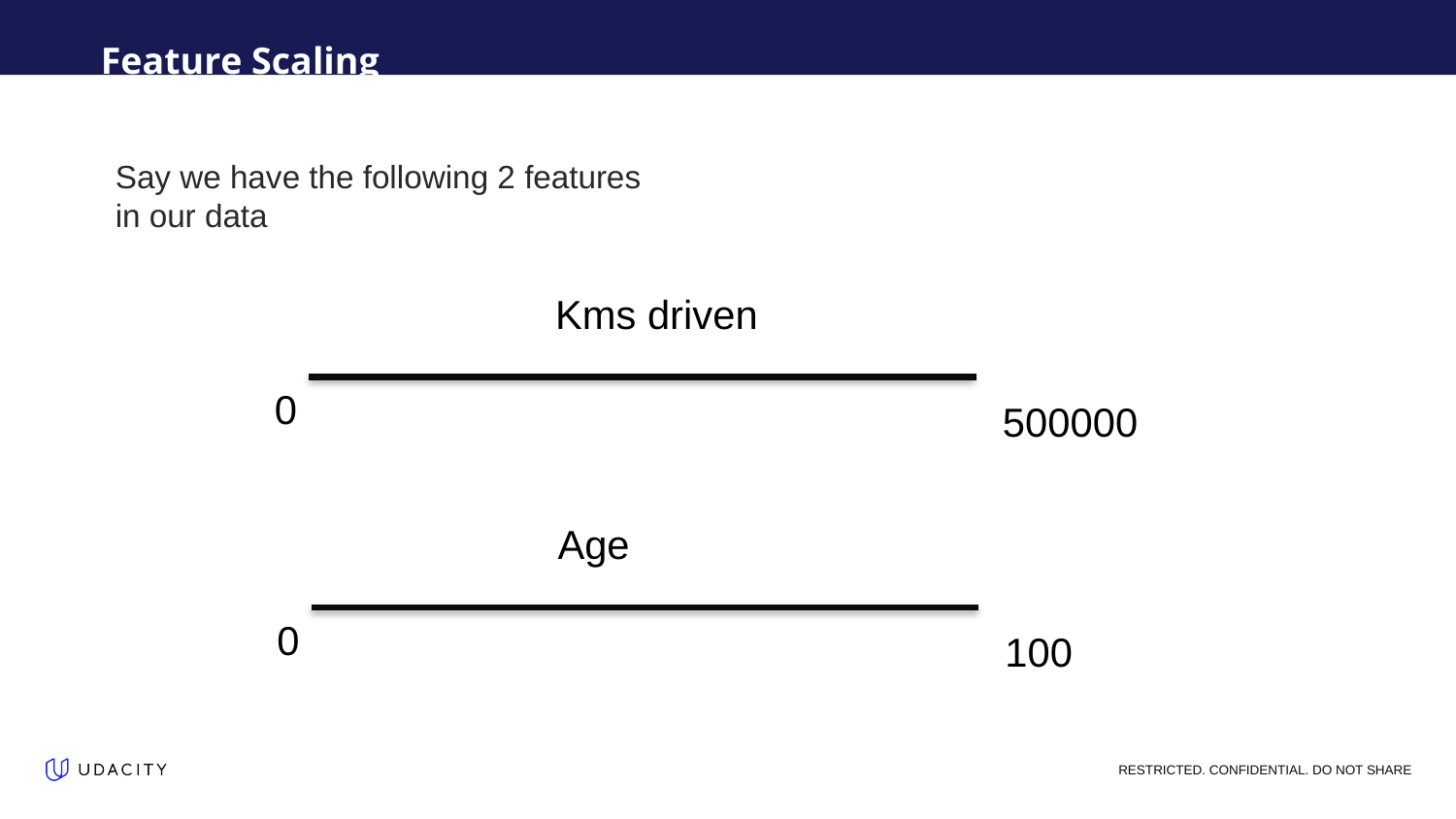

Feature Scaling
Say we have the following 2 features in our data
Kms driven
0
500000
Age
0
100